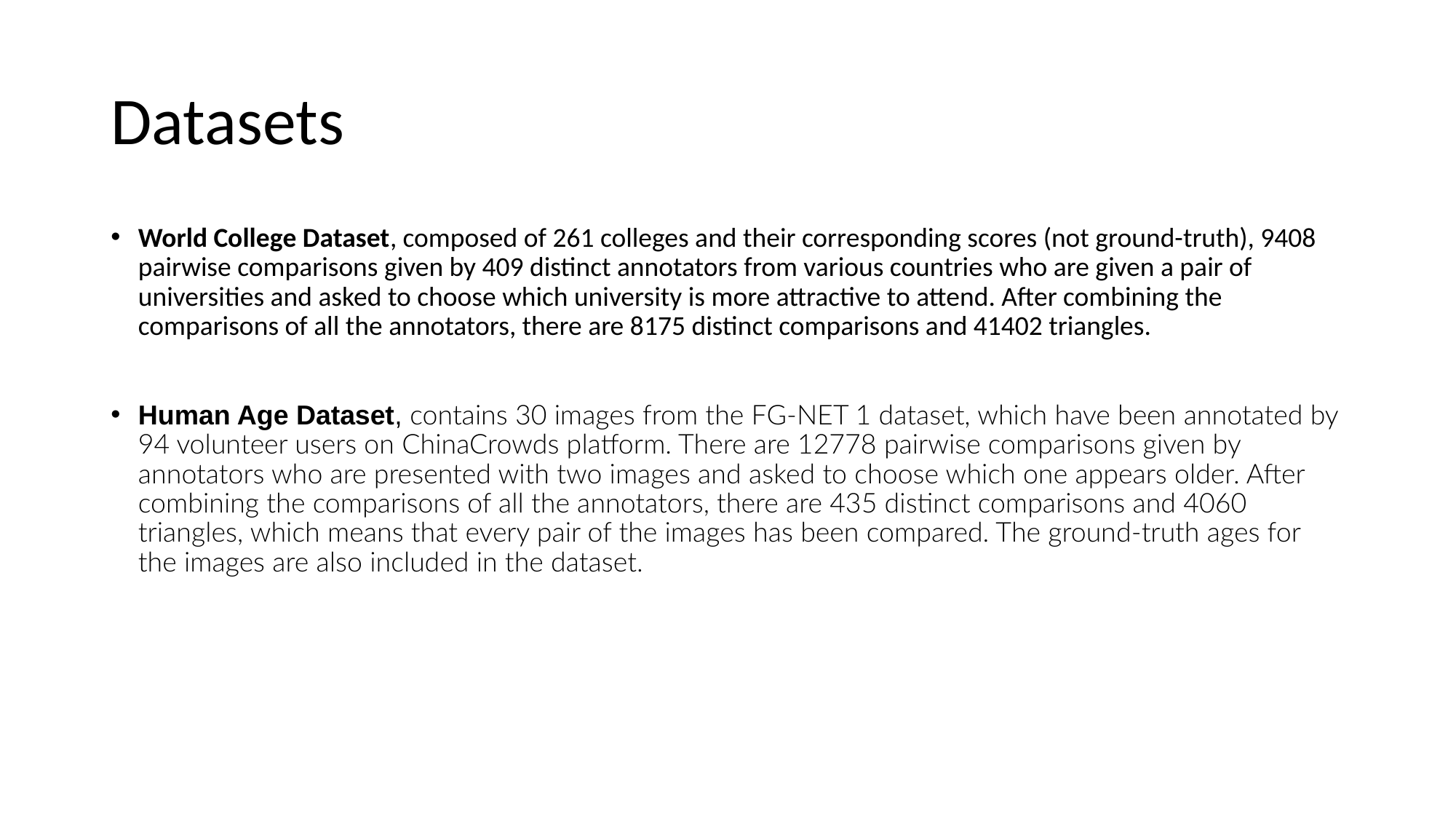

# Datasets
World College Dataset, composed of 261 colleges and their corresponding scores (not ground-truth), 9408 pairwise comparisons given by 409 distinct annotators from various countries who are given a pair of universities and asked to choose which university is more attractive to attend. After combining the comparisons of all the annotators, there are 8175 distinct comparisons and 41402 triangles.

Human Age Dataset, contains 30 images from the FG-NET 1 dataset, which have been annotated by 94 volunteer users on ChinaCrowds platform. There are 12778 pairwise comparisons given by annotators who are presented with two images and asked to choose which one appears older. After combining the comparisons of all the annotators, there are 435 distinct comparisons and 4060 triangles, which means that every pair of the images has been compared. The ground-truth ages for the images are also included in the dataset.